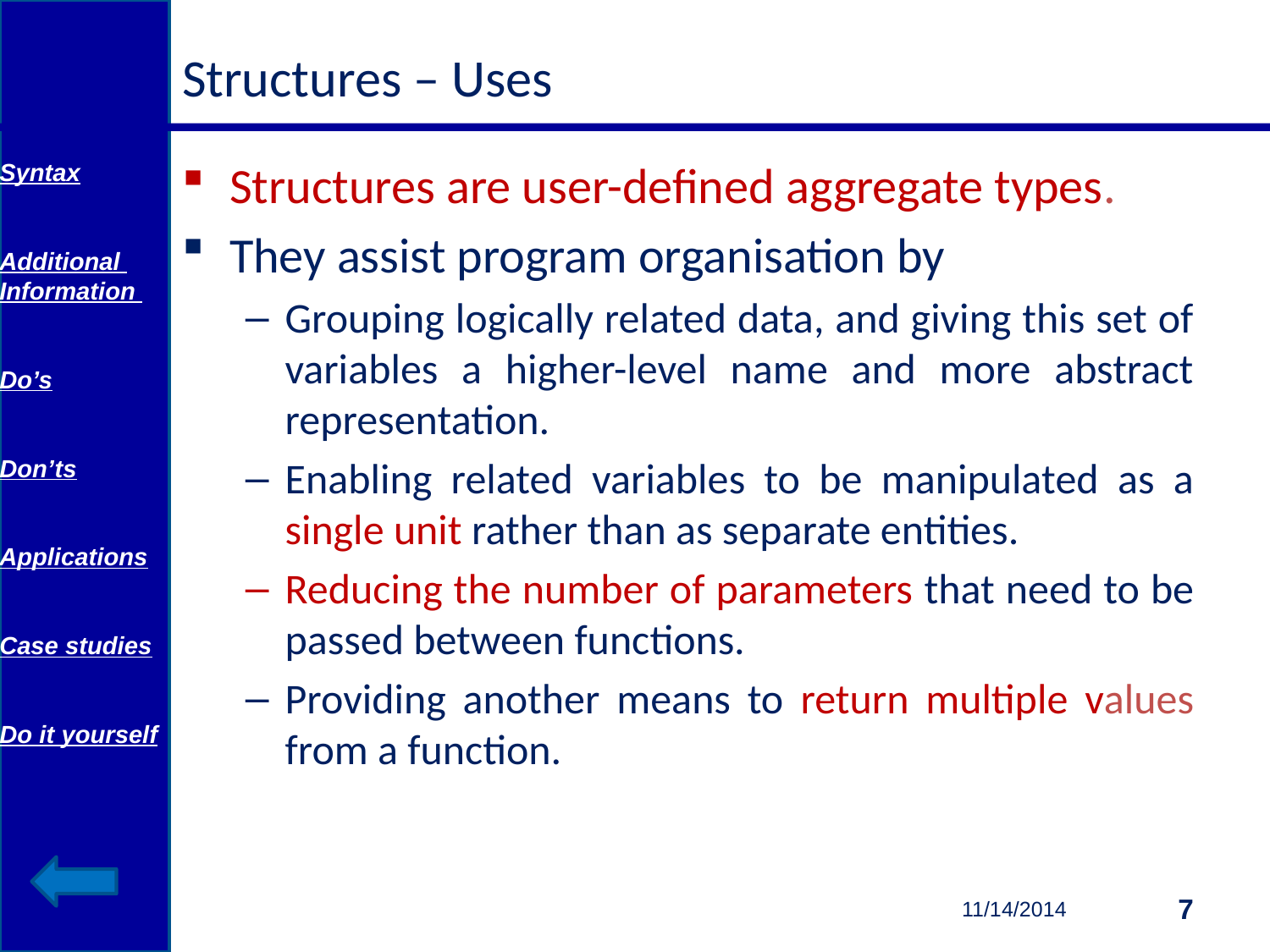

# Structures – Uses
Structures are user-defined aggregate types.
They assist program organisation by
Grouping logically related data, and giving this set of variables a higher-level name and more abstract representation.
Enabling related variables to be manipulated as a single unit rather than as separate entities.
Reducing the number of parameters that need to be passed between functions.
Providing another means to return multiple values from a function.

Syntax

Additional Information

Do’s

Don’ts

Applications

Case studies

Do it yourself

7
11/14/2014